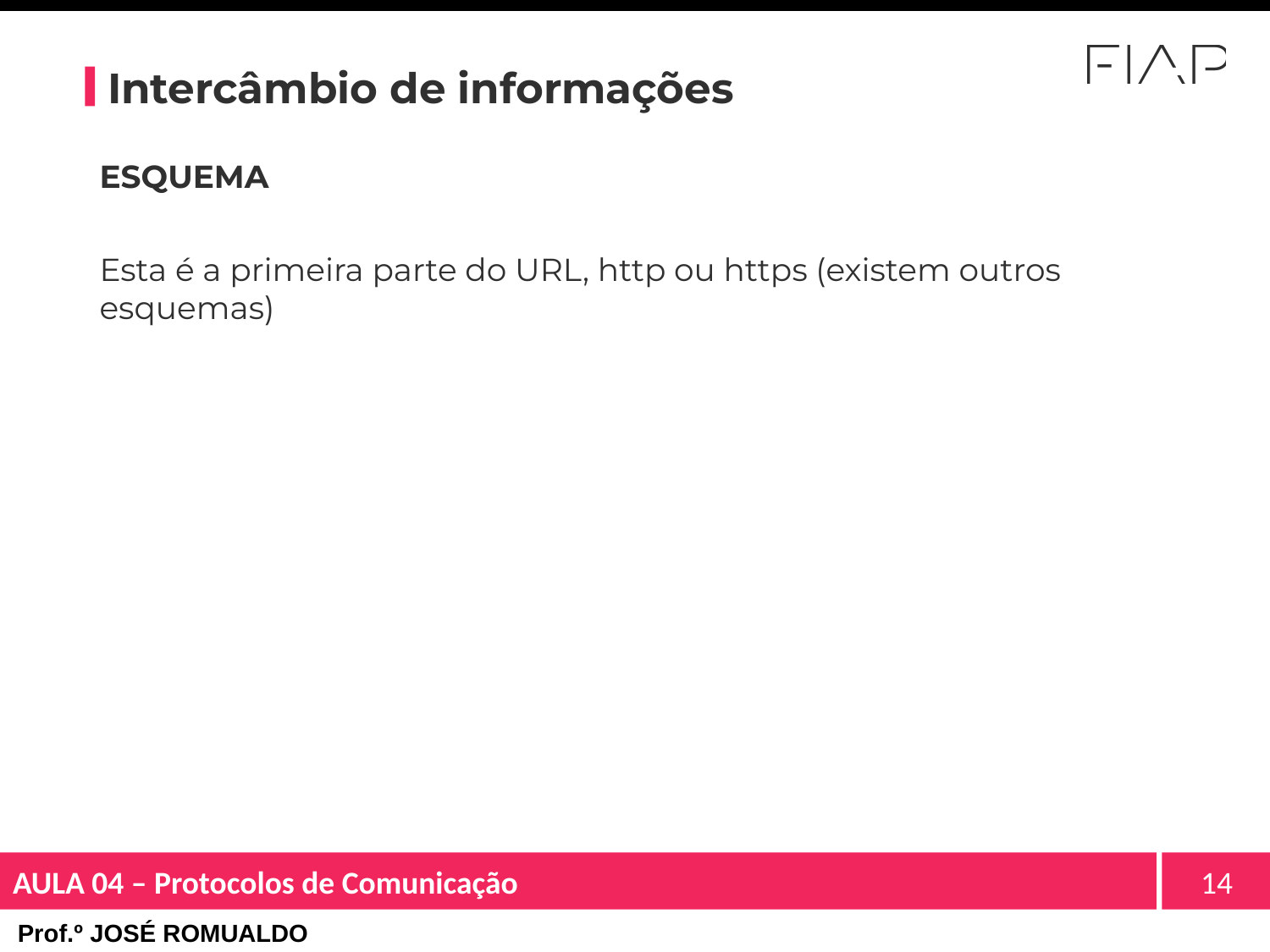

# Intercâmbio de informações
ESQUEMA

Esta é a primeira parte do URL, http ou https (existem outros esquemas)